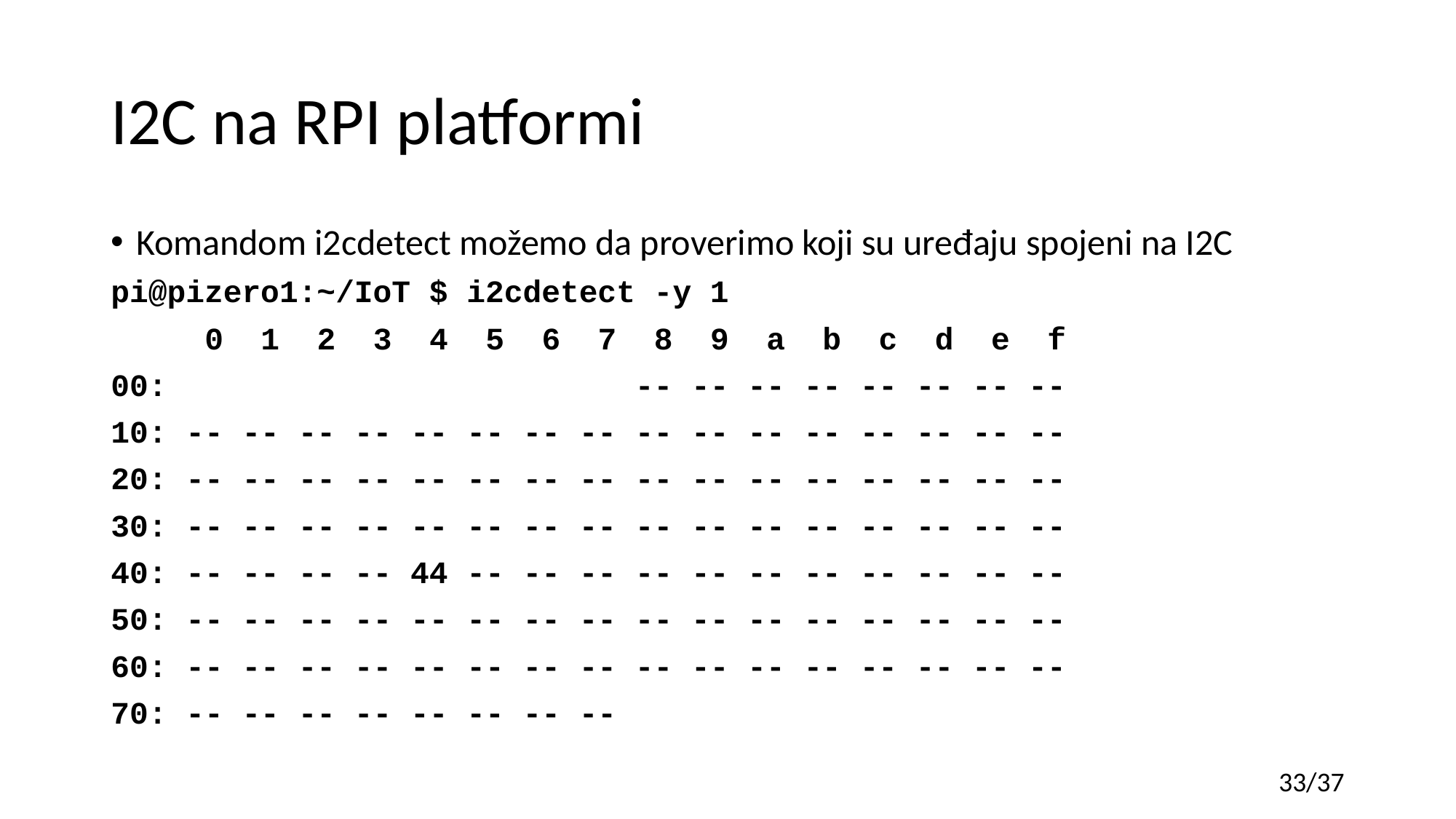

# I2C na RPI platformi
Komandom i2cdetect možemo da proverimo koji su uređaju spojeni na I2C
pi@pizero1:~/IoT $ i2cdetect -y 1
     0  1  2  3  4  5  6  7  8  9  a  b  c  d  e  f
00:                         -- -- -- -- -- -- -- --
10: -- -- -- -- -- -- -- -- -- -- -- -- -- -- -- --
20: -- -- -- -- -- -- -- -- -- -- -- -- -- -- -- --
30: -- -- -- -- -- -- -- -- -- -- -- -- -- -- -- --
40: -- -- -- -- 44 -- -- -- -- -- -- -- -- -- -- --
50: -- -- -- -- -- -- -- -- -- -- -- -- -- -- -- --
60: -- -- -- -- -- -- -- -- -- -- -- -- -- -- -- --
70: -- -- -- -- -- -- -- --